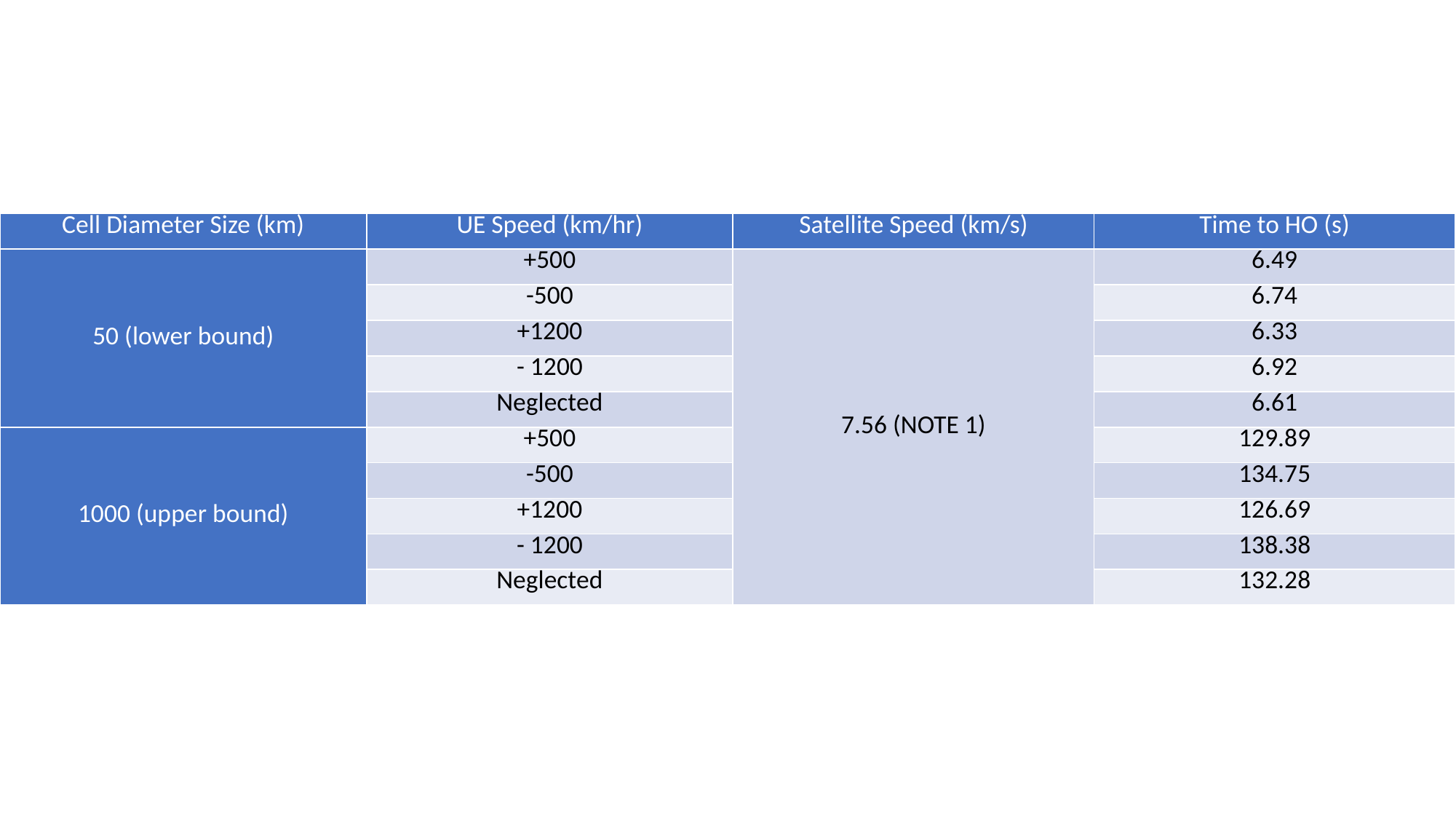

| Cell Diameter Size (km) | UE Speed (km/hr) | Satellite Speed (km/s) | Time to HO (s) |
| --- | --- | --- | --- |
| 50 (lower bound) | +500 | 7.56 (NOTE 1) | 6.49 |
|  | -500 |  | 6.74 |
|  | +1200 |  | 6.33 |
|  | - 1200 |  | 6.92 |
|  | Neglected |  | 6.61 |
| 1000 (upper bound) | +500 |  | 129.89 |
|  | -500 |  | 134.75 |
|  | +1200 |  | 126.69 |
|  | - 1200 |  | 138.38 |
|  | Neglected |  | 132.28 |